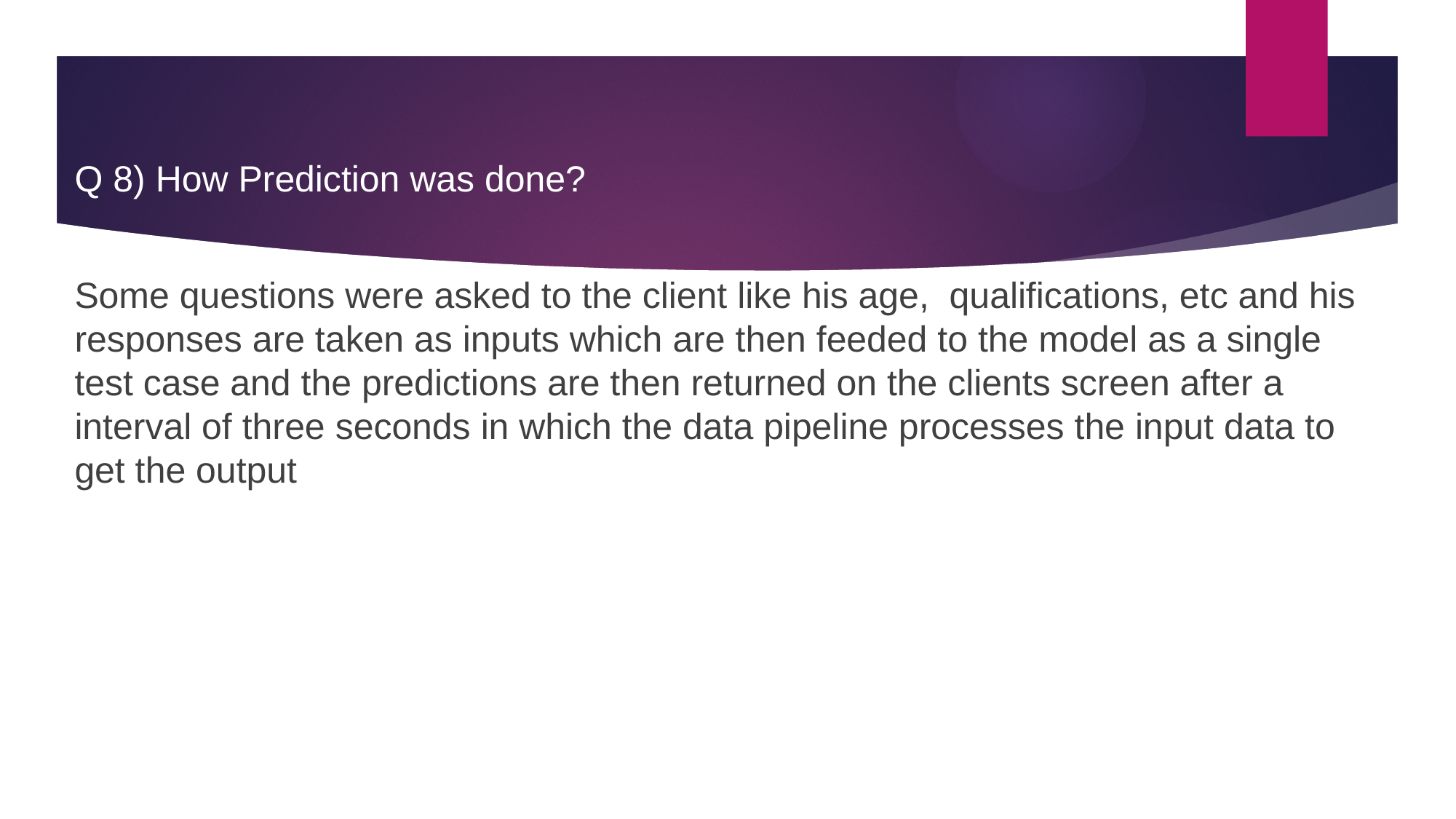

Q 8) How Prediction was done?

Some questions were asked to the client like his age,  qualifications, etc and his responses are taken as inputs which are then feeded to the model as a single test case and the predictions are then returned on the clients screen after a interval of three seconds in which the data pipeline processes the input data to get the output